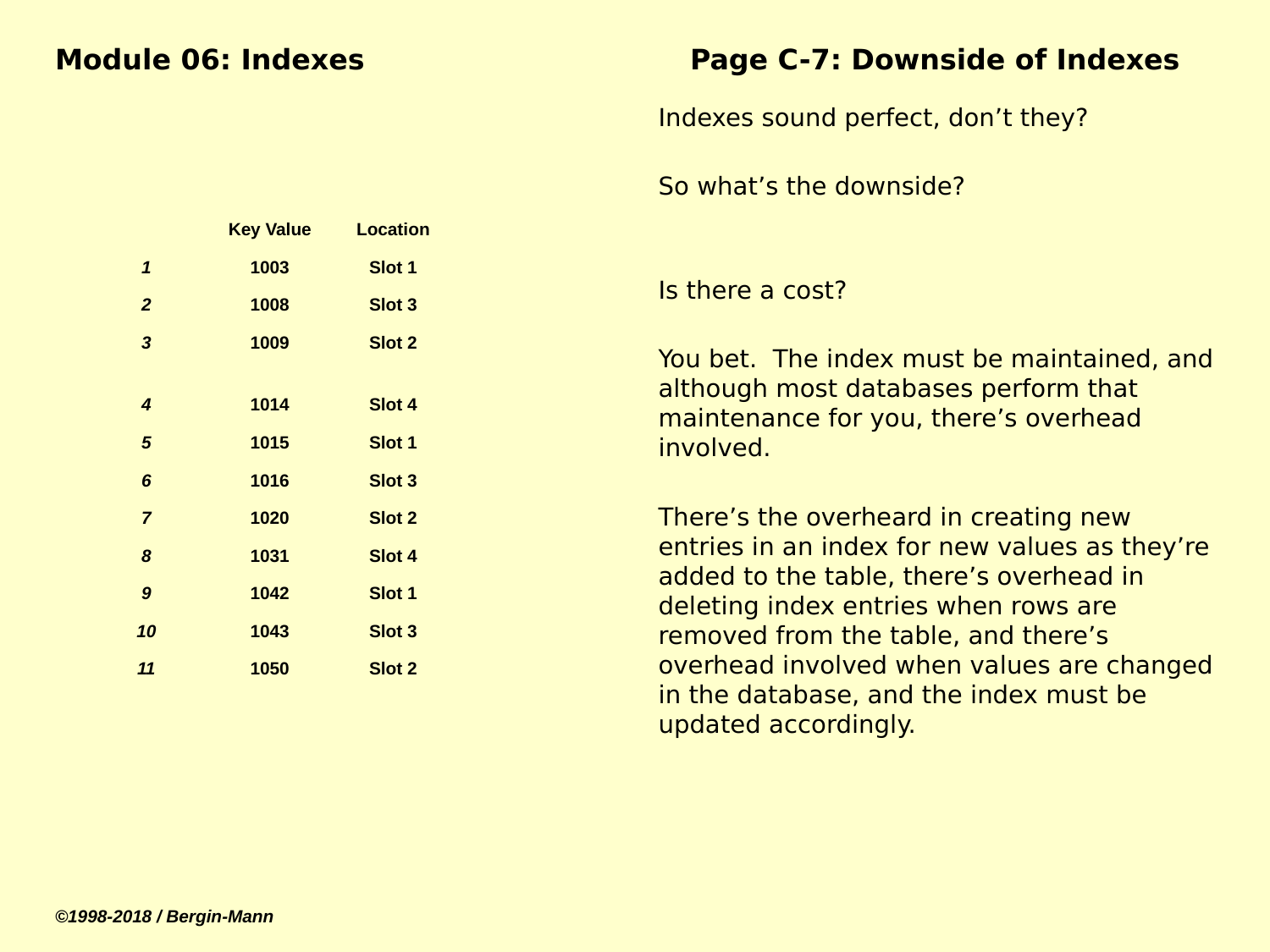

# Module 06: Indexes			Page C-7: Downside of Indexes
Indexes sound perfect, don’t they?

So what’s the downside?

Is there a cost?

You bet.  The index must be maintained, and although most databases perform that maintenance for you, there’s overhead involved.

There’s the overheard in creating new entries in an index for new values as they’re added to the table, there’s overhead in deleting index entries when rows are removed from the table, and there’s overhead involved when values are changed in the database, and the index must be updated accordingly.

|  | Key Value | Location |
| --- | --- | --- |
| 1 | 1003 | Slot 1 |
| 2 | 1008 | Slot 3 |
| 3 | 1009 | Slot 2 |
| 4 | 1014 | Slot 4 |
| 5 | 1015 | Slot 1 |
| 6 | 1016 | Slot 3 |
| 7 | 1020 | Slot 2 |
| 8 | 1031 | Slot 4 |
| 9 | 1042 | Slot 1 |
| 10 | 1043 | Slot 3 |
| 11 | 1050 | Slot 2 |
©1998-2018 / Bergin-Mann